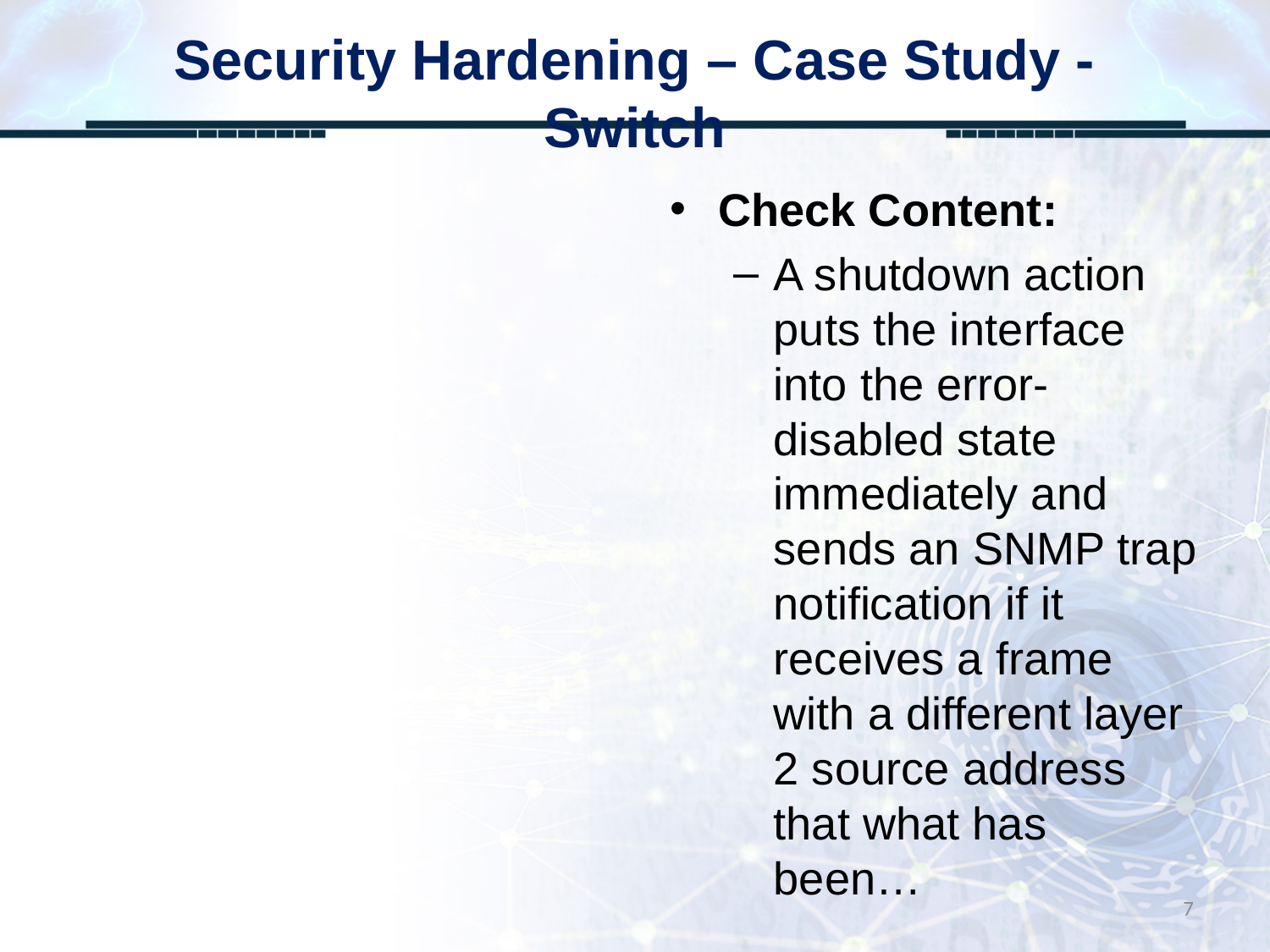

# Security Hardening – Case Study - Switch
Check Content:
A shutdown action puts the interface into the error-disabled state immediately and sends an SNMP trap notification if it receives a frame with a different layer 2 source address that what has been…
7